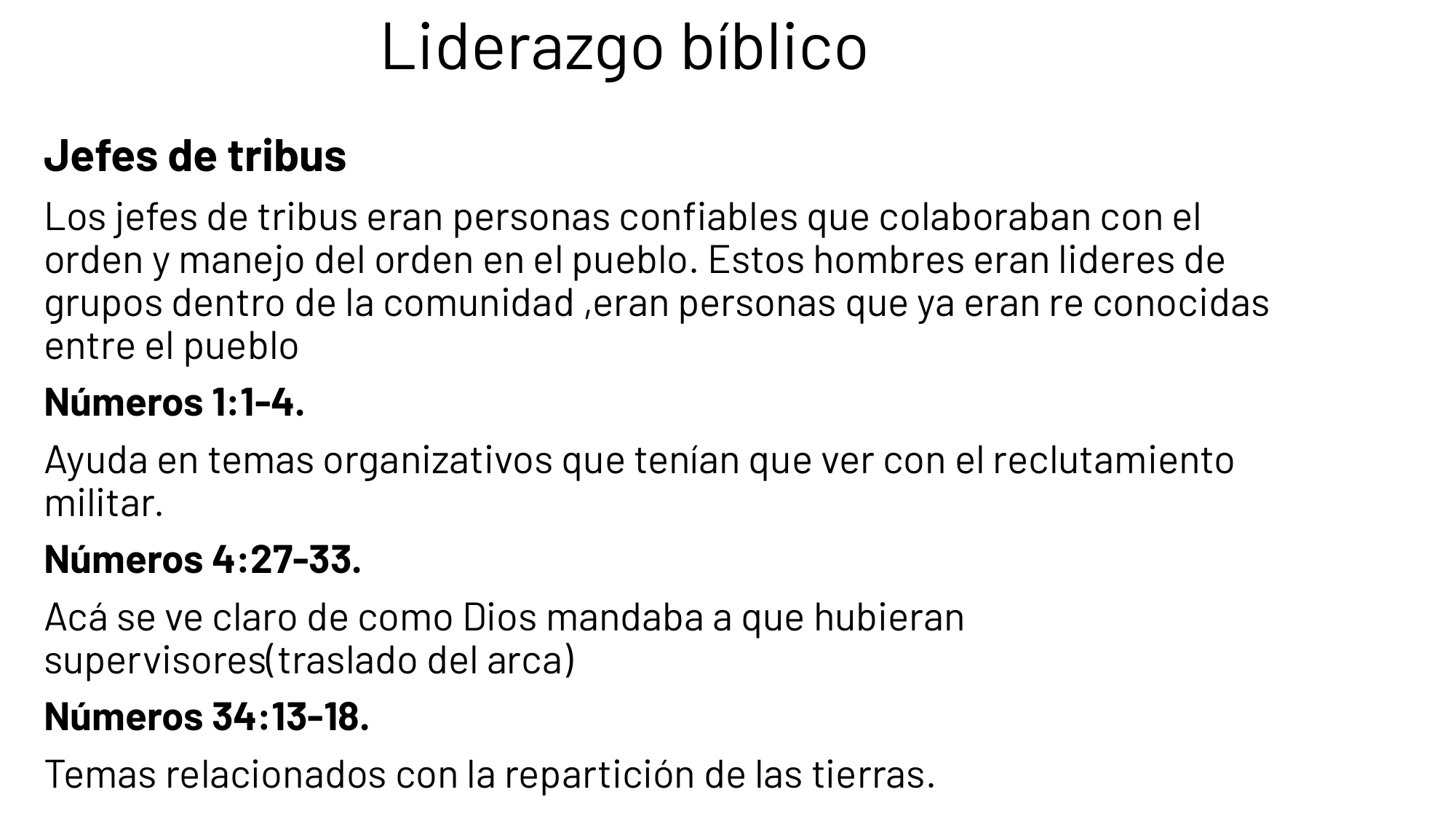

# Liderazgo bíblico
Jefes de tribus
Los jefes de tribus eran personas confiables que colaboraban con el orden y manejo del orden en el pueblo. Estos hombres eran lideres de grupos dentro de la comunidad ,eran personas que ya eran re conocidas entre el pueblo
Números 1:1-4.
Ayuda en temas organizativos que tenían que ver con el reclutamiento militar.
Números 4:27-33.
Acá se ve claro de como Dios mandaba a que hubieran supervisores(traslado del arca)
Números 34:13-18.
Temas relacionados con la repartición de las tierras.